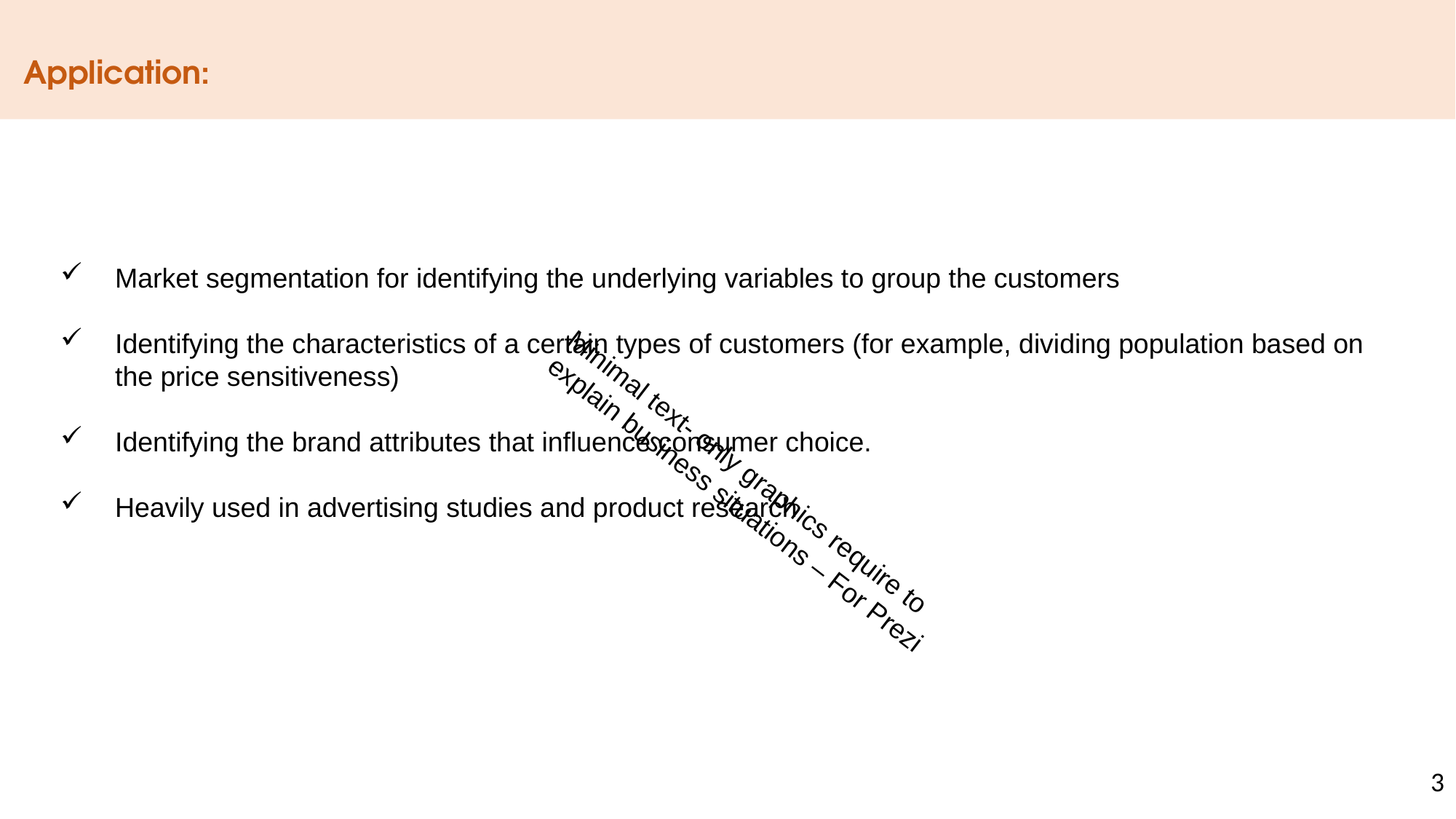

Application:

Market segmentation for identifying the underlying variables to group the customers

Identifying the characteristics of a certain types of customers (for example, dividing population based on the price sensitiveness)

Identifying the brand attributes that influence consumer choice.

Heavily used in advertising studies and product research

Minimal text- only graphics require to explain business situations – For Prezi
3
3